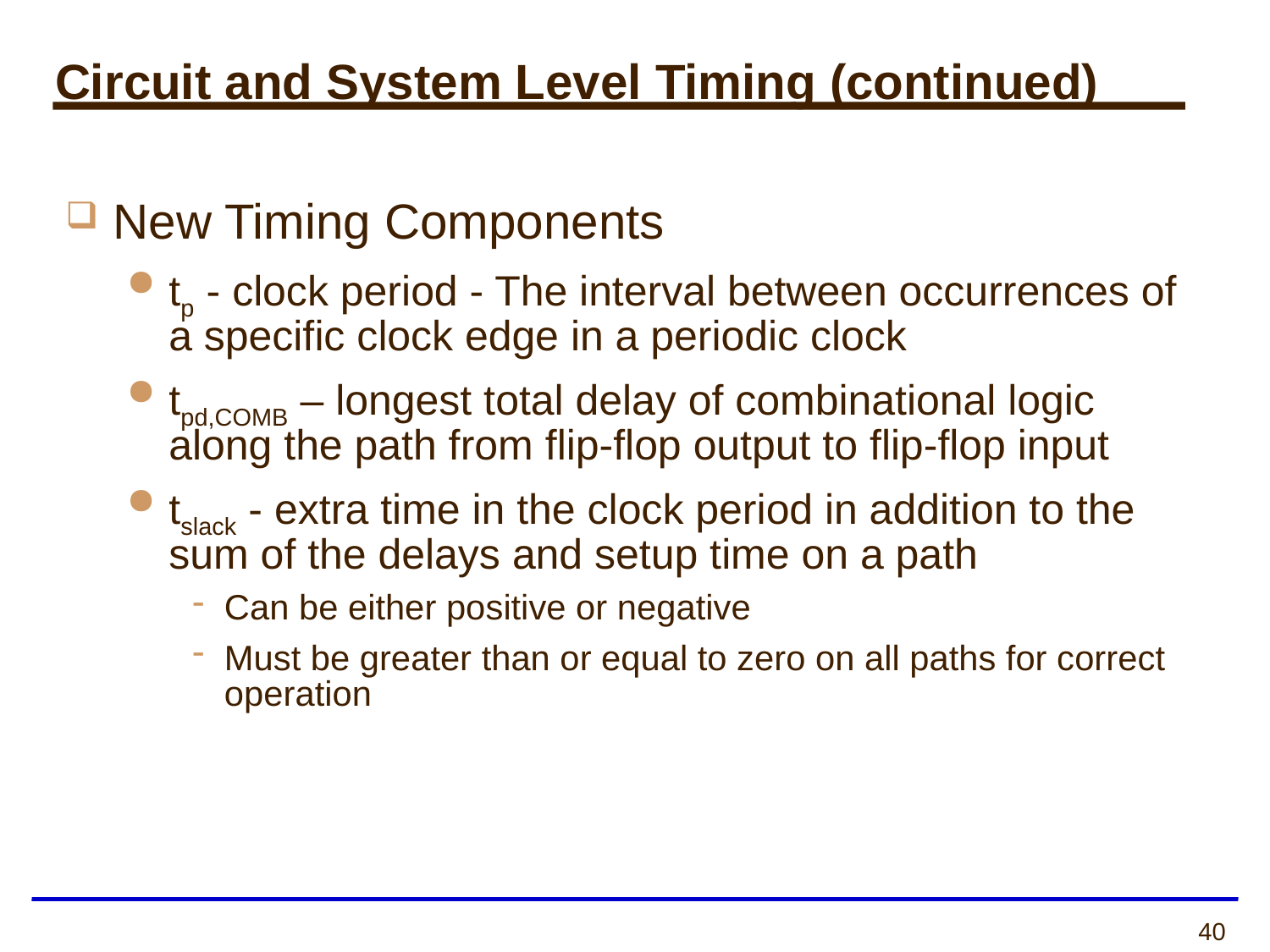

# Circuit and System Level Timing (continued)
New Timing Components
tp - clock period - The interval between occurrences of a specific clock edge in a periodic clock
tpd,COMB – longest total delay of combinational logic along the path from flip-flop output to flip-flop input
tslack - extra time in the clock period in addition to the sum of the delays and setup time on a path
Can be either positive or negative
Must be greater than or equal to zero on all paths for correct operation